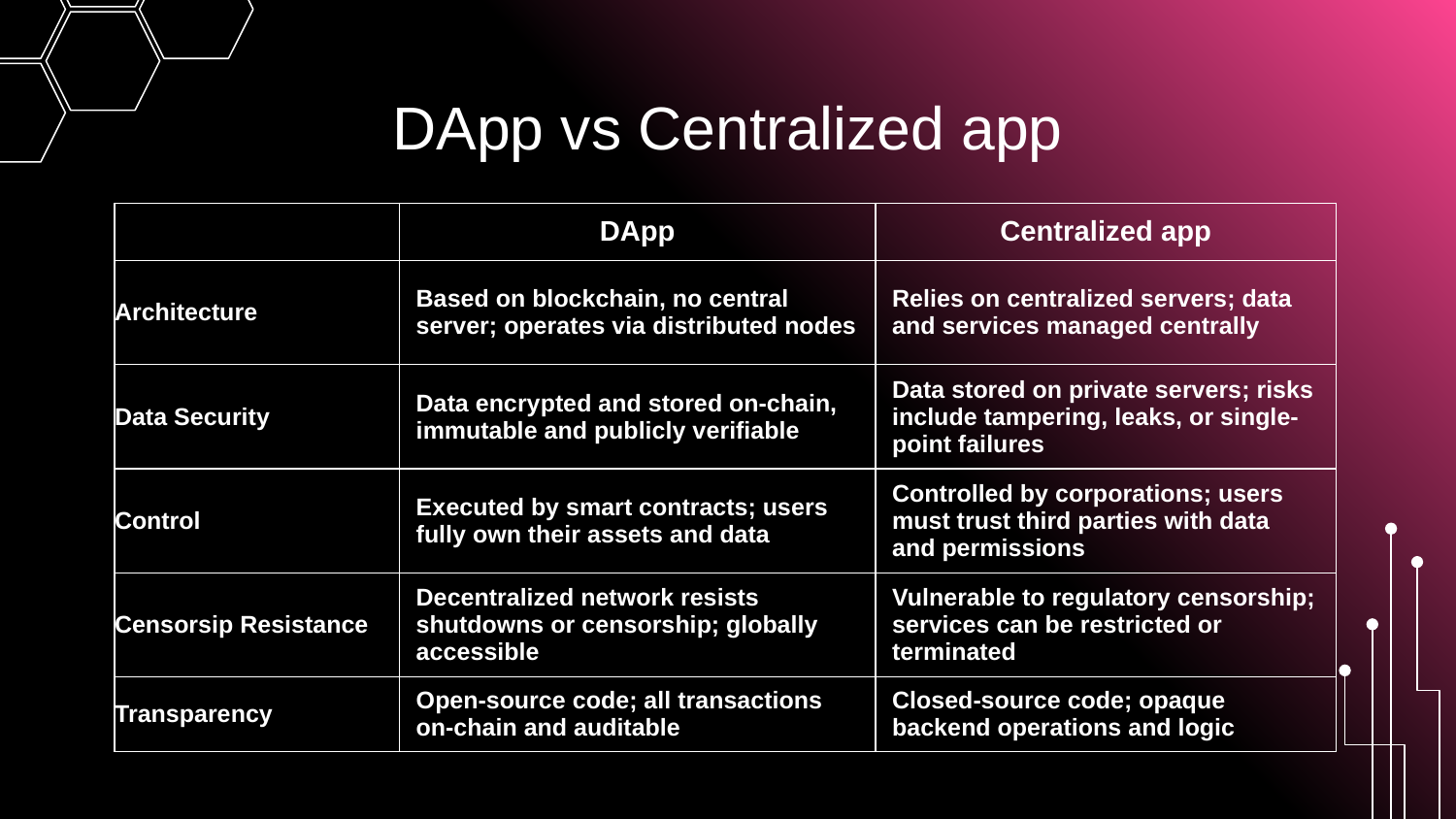

# DApp vs Centralized app
|  | DApp | Centralized app |
| --- | --- | --- |
| Architecture | Based on blockchain, no central server; operates via distributed nodes | Relies on centralized servers; data and services managed centrally |
| Data Security | Data encrypted and stored on-chain, immutable and publicly verifiable | Data stored on private servers; risks include tampering, leaks, or single-point failures |
| Control | Executed by smart contracts; users fully own their assets and data | Controlled by corporations; users must trust third parties with data and permissions |
| Censorsip Resistance | Decentralized network resists shutdowns or censorship; globally accessible | Vulnerable to regulatory censorship; services can be restricted or terminated |
| Transparency | Open-source code; all transactions on-chain and auditable | Closed-source code; opaque backend operations and logic |